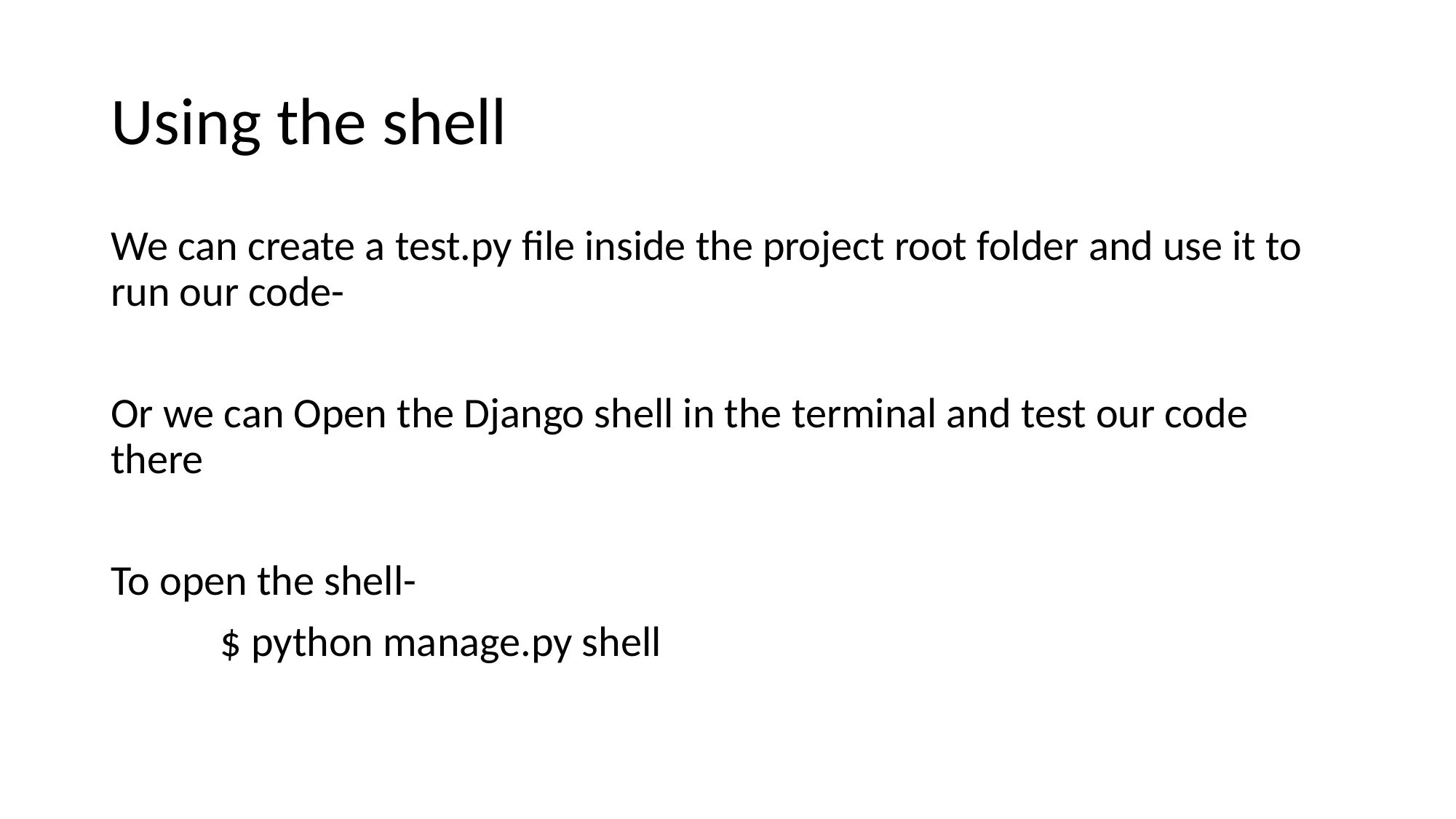

# Using the shell
We can create a test.py file inside the project root folder and use it to run our code-

Or we can Open the Django shell in the terminal and test our code there

To open the shell-
	$ python manage.py shell